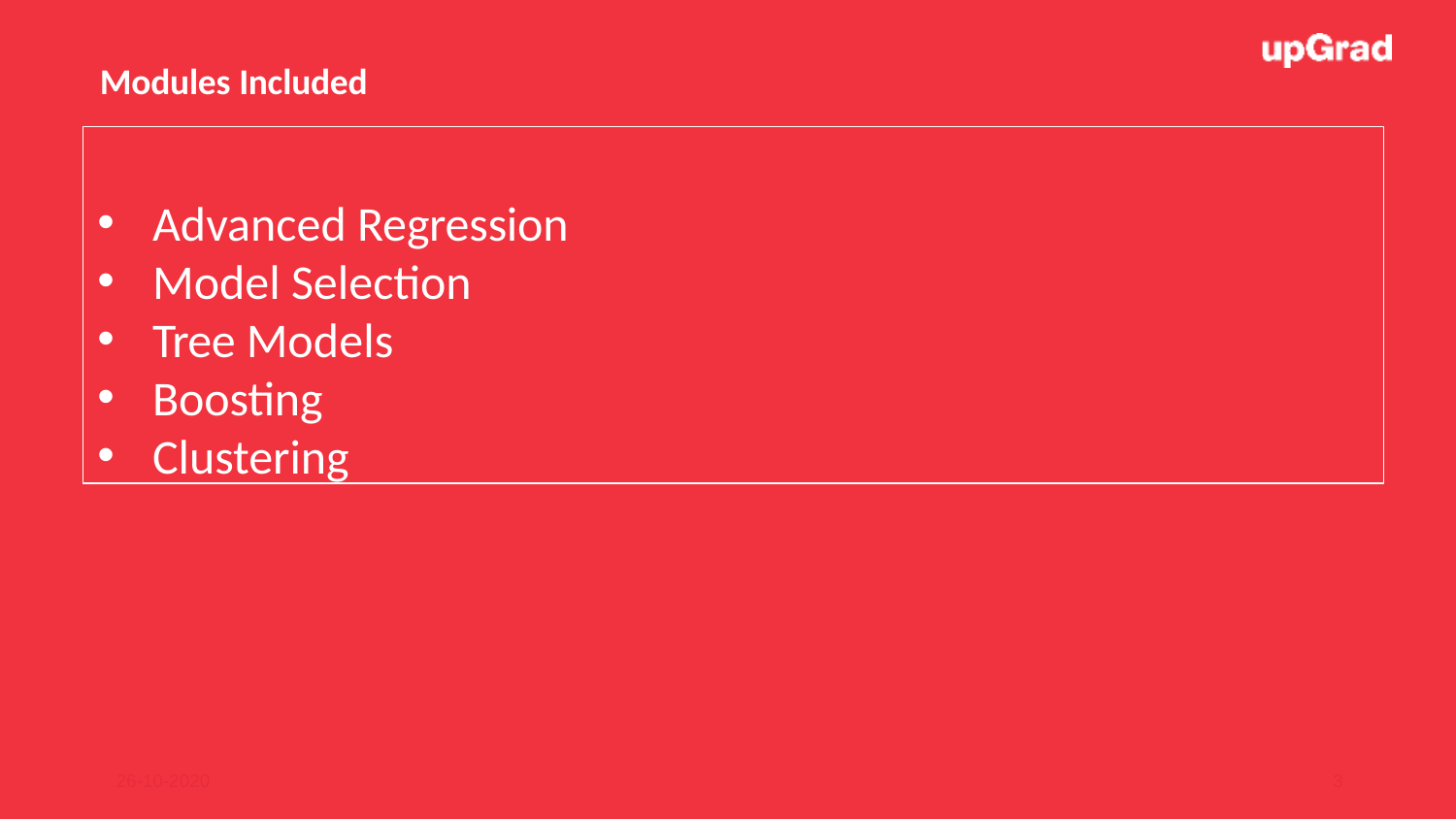

Modules Included

Advanced Regression
Model Selection
Tree Models
Boosting
Clustering
3
26-10-2020